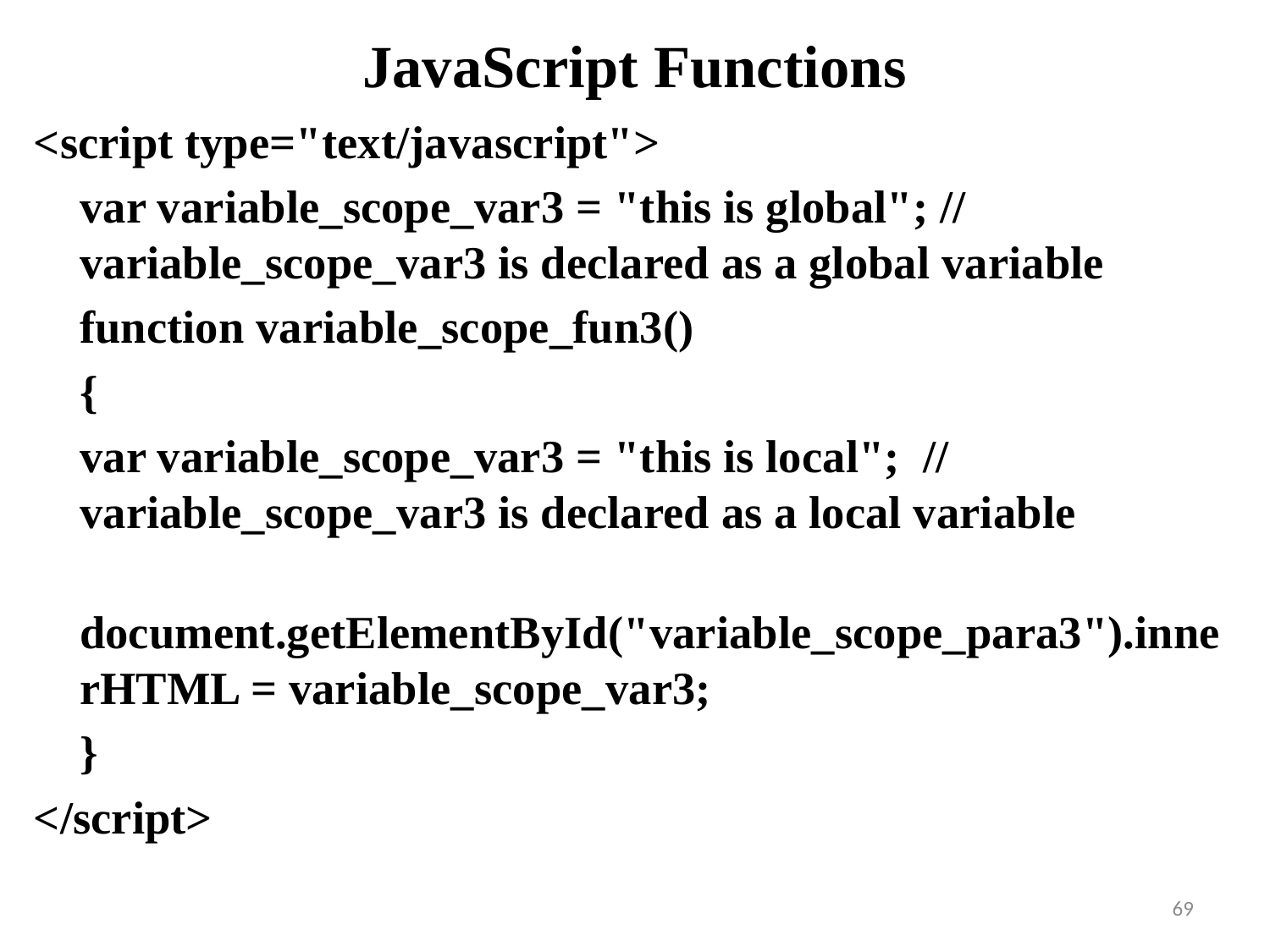

# JavaScript Functions
<script type="text/javascript">
	var variable_scope_var3 = "this is global"; // variable_scope_var3 is declared as a global variable
	function variable_scope_fun3()
	{
		var variable_scope_var3 = "this is local";  // variable_scope_var3 is declared as a local variable
		document.getElementById("variable_scope_para3").innerHTML = variable_scope_var3;
	}
</script>

69